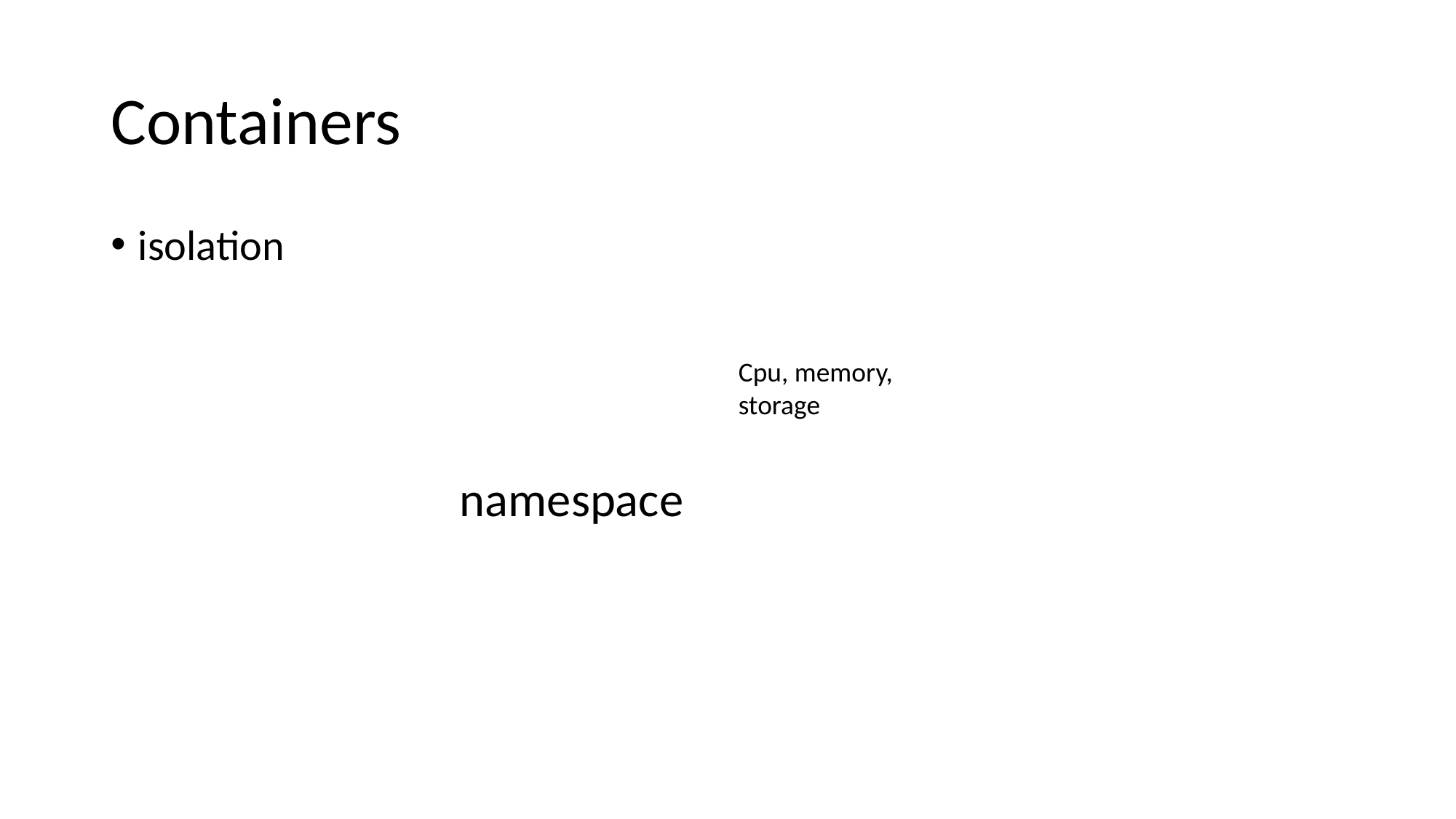

# Containers
isolation
Cpu, memory, storage
namespace